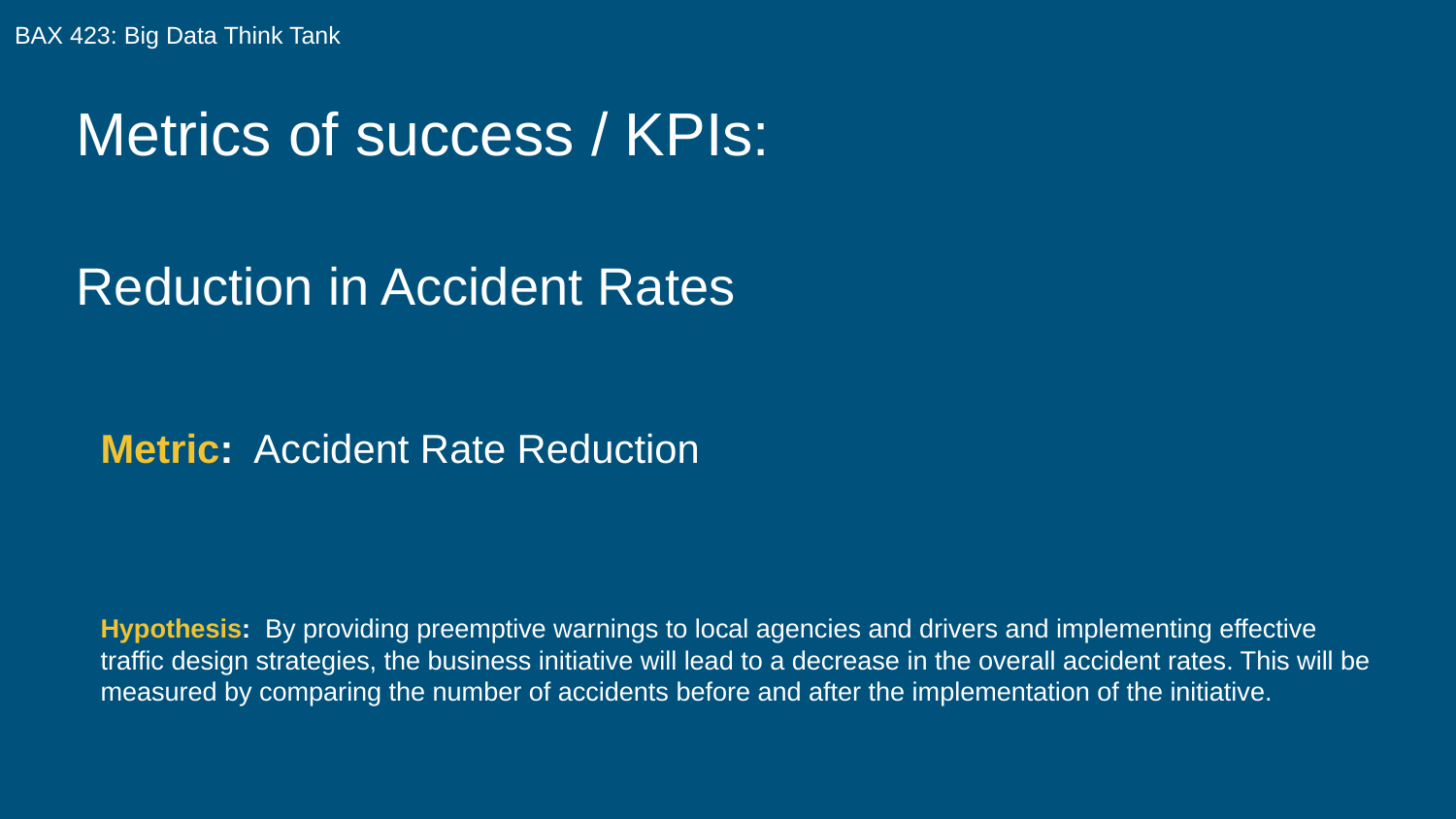

BAX 423: Big Data Think Tank
# Metrics of success / KPIs:
Reduction in Accident Rates
Metric:  Accident Rate Reduction

Hypothesis:  By providing preemptive warnings to local agencies and drivers and implementing effective traffic design strategies, the business initiative will lead to a decrease in the overall accident rates. This will be measured by comparing the number of accidents before and after the implementation of the initiative.